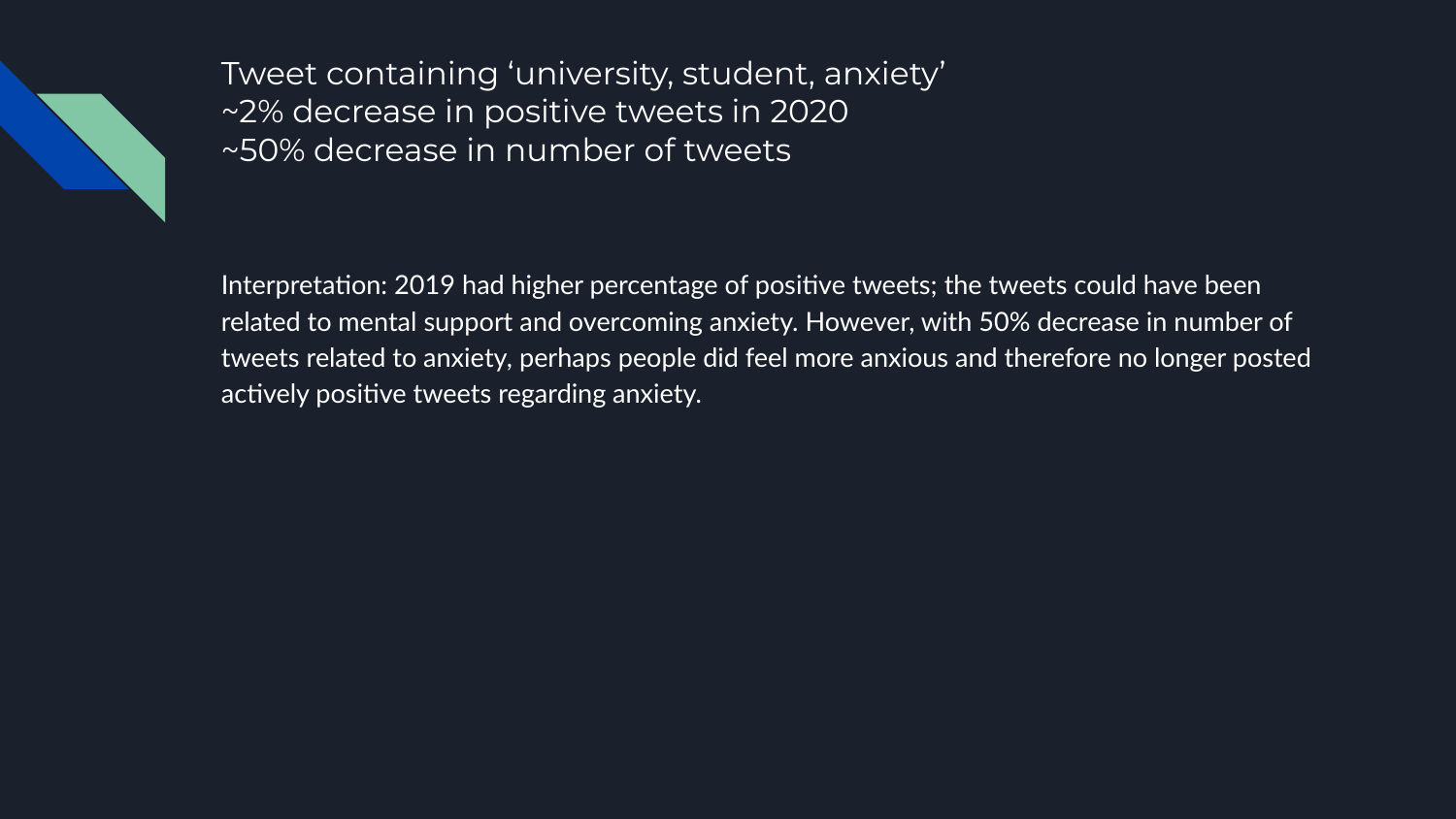

# Tweet containing ‘university, student, anxiety’
~2% decrease in positive tweets in 2020
~50% decrease in number of tweets
Interpretation: 2019 had higher percentage of positive tweets; the tweets could have been related to mental support and overcoming anxiety. However, with 50% decrease in number of tweets related to anxiety, perhaps people did feel more anxious and therefore no longer posted actively positive tweets regarding anxiety.